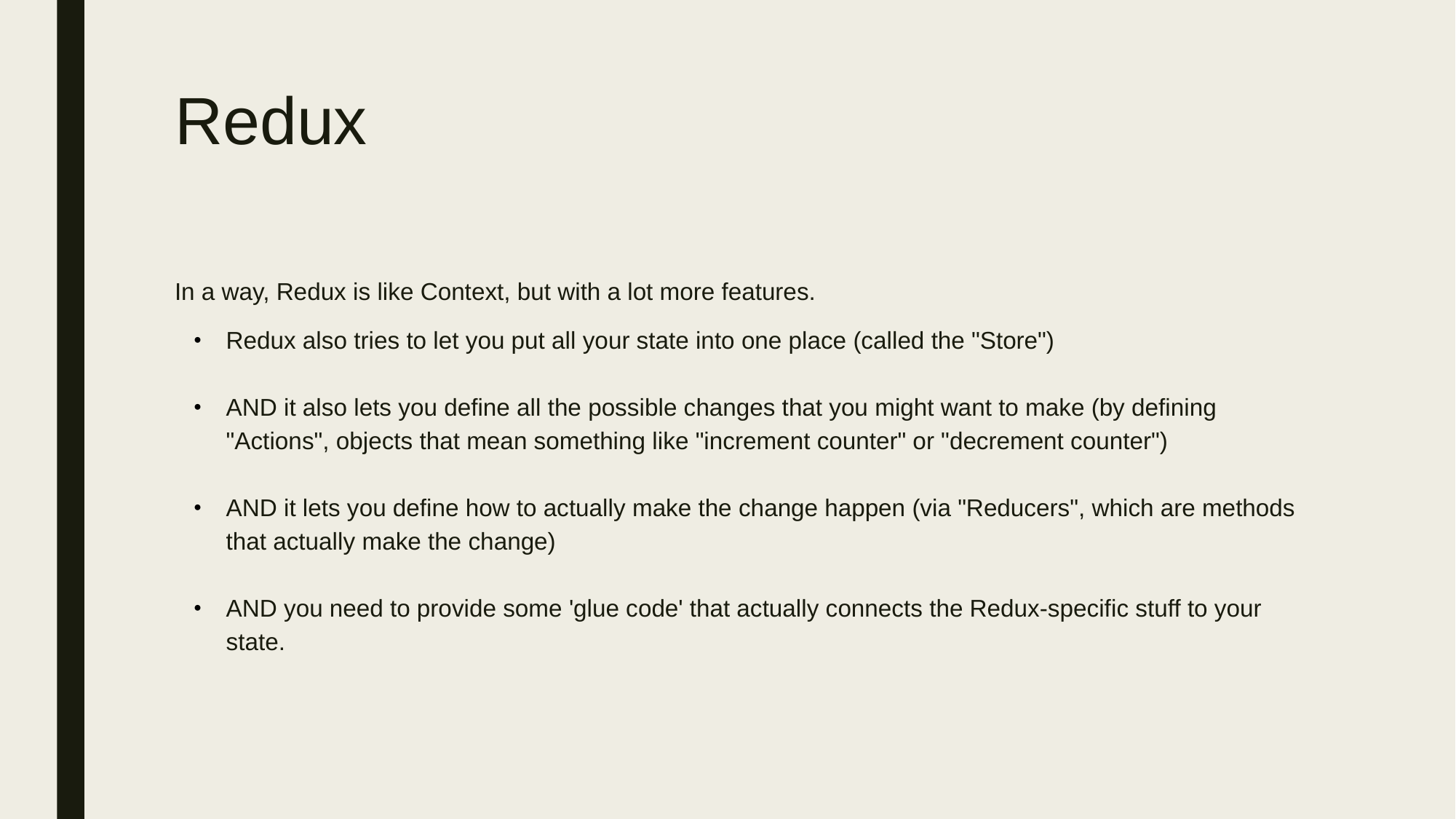

# Redux
In a way, Redux is like Context, but with a lot more features.
Redux also tries to let you put all your state into one place (called the "Store")
AND it also lets you define all the possible changes that you might want to make (by defining "Actions", objects that mean something like "increment counter" or "decrement counter")
AND it lets you define how to actually make the change happen (via "Reducers", which are methods that actually make the change)
AND you need to provide some 'glue code' that actually connects the Redux-specific stuff to your state.